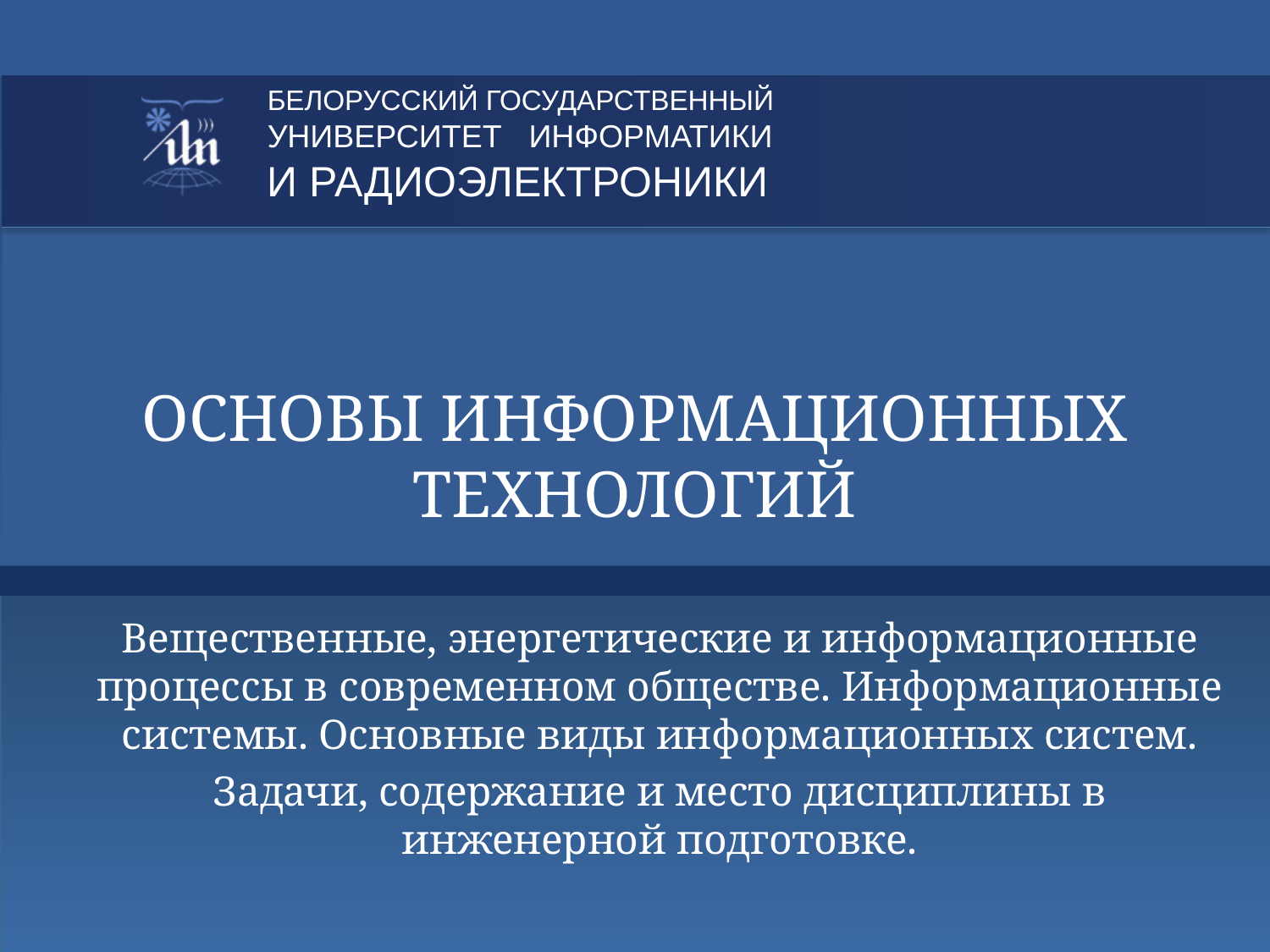

# ОСНОВЫ ИНФОРМАЦИОННЫХ ТЕХНОЛОГИЙ
Вещественные, энергетические и информационные процессы в современном обществе. Информационные системы. Основные виды информационных систем.
Задачи, содержание и место дисциплины в инженерной подготовке.